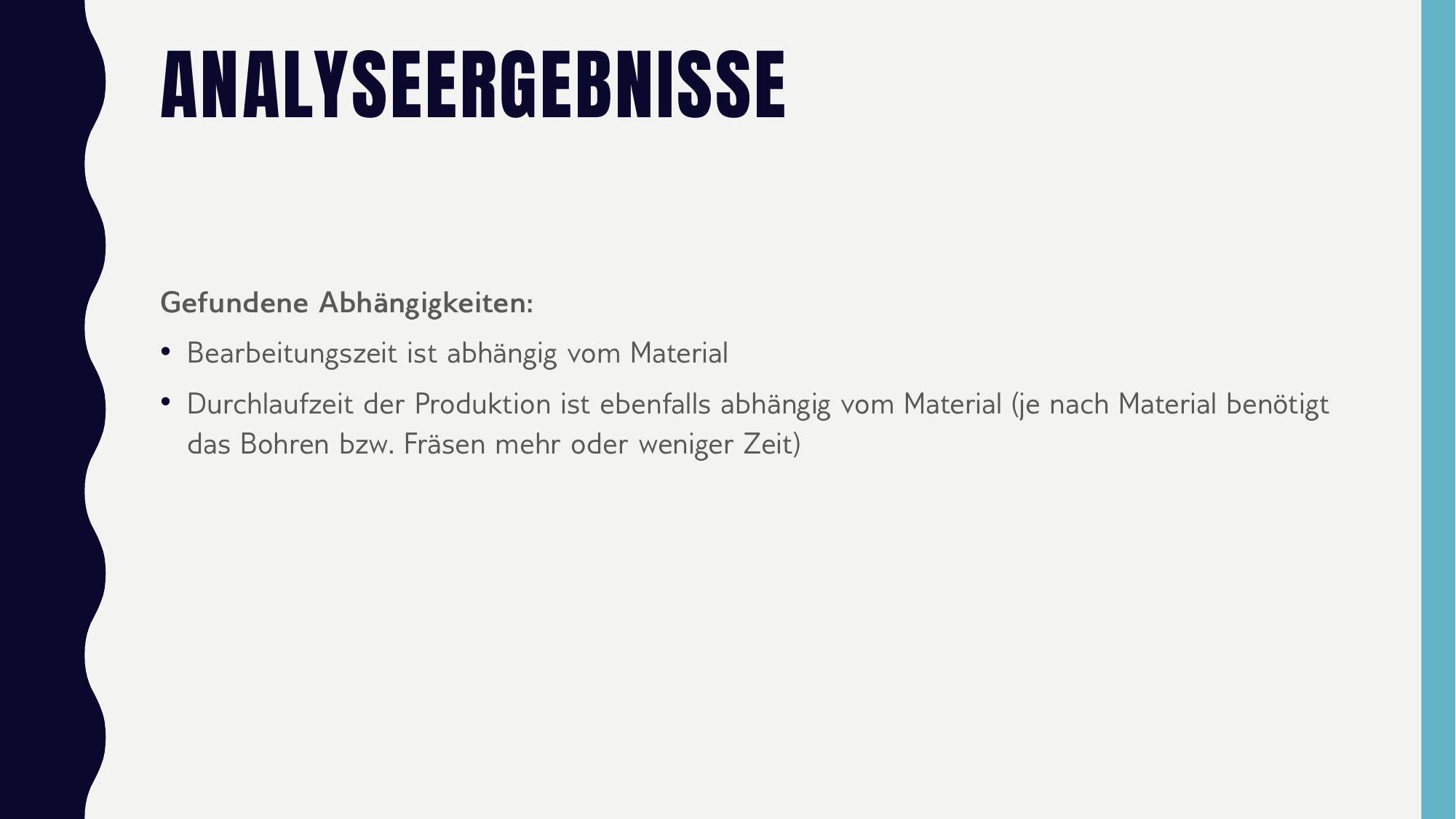

# Analyseergebnisse
Gefundene Abhängigkeiten:
Bearbeitungszeit ist abhängig vom Material
Durchlaufzeit der Produktion ist ebenfalls abhängig vom Material (je nach Material benötigt das Bohren bzw. Fräsen mehr oder weniger Zeit)